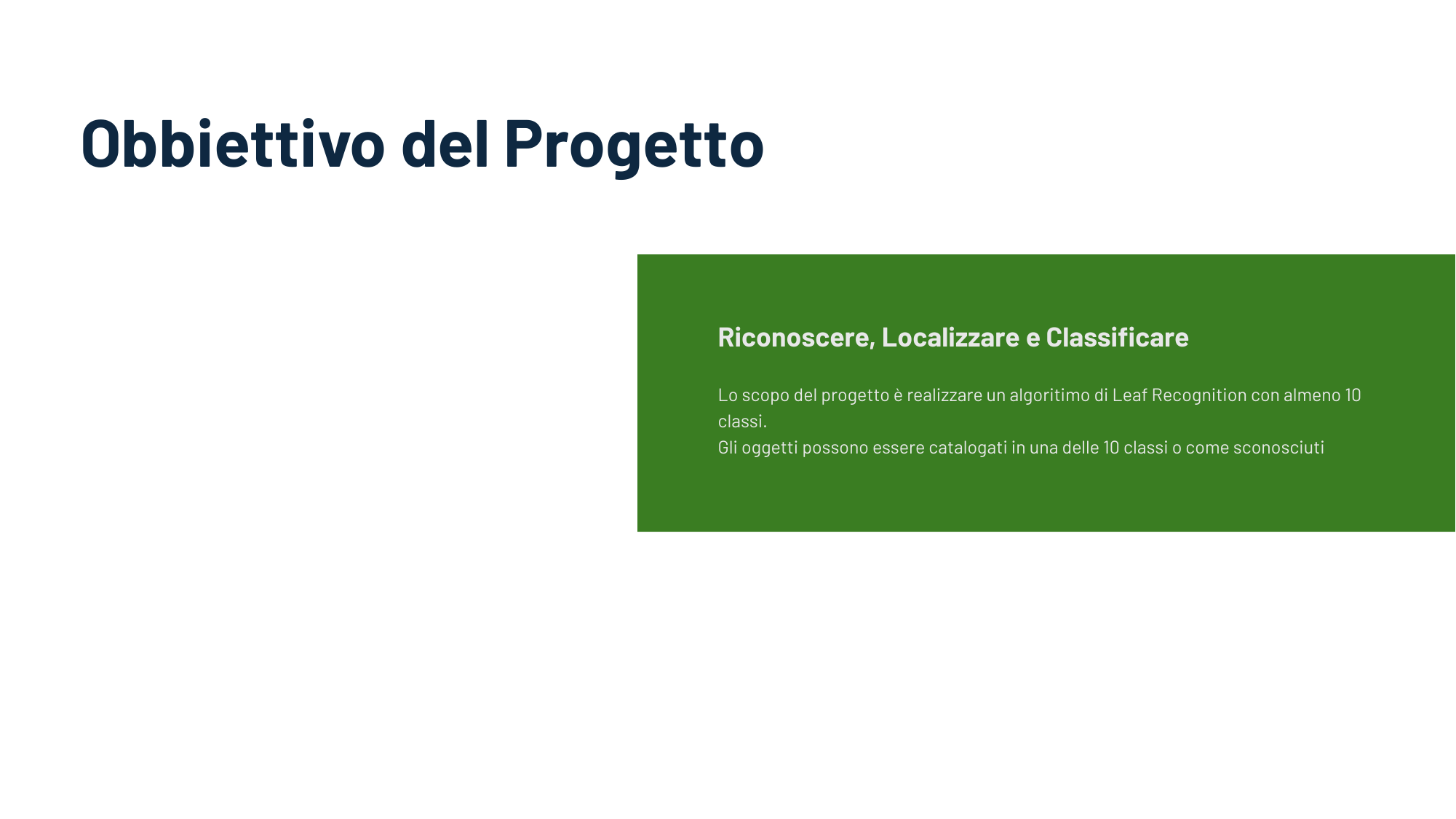

# Obbiettivo del Progetto

Riconoscere, Localizzare e Classificare
Lo scopo del progetto è realizzare un algoritimo di Leaf Recognition con almeno 10 classi.
Gli oggetti possono essere catalogati in una delle 10 classi o come sconosciuti